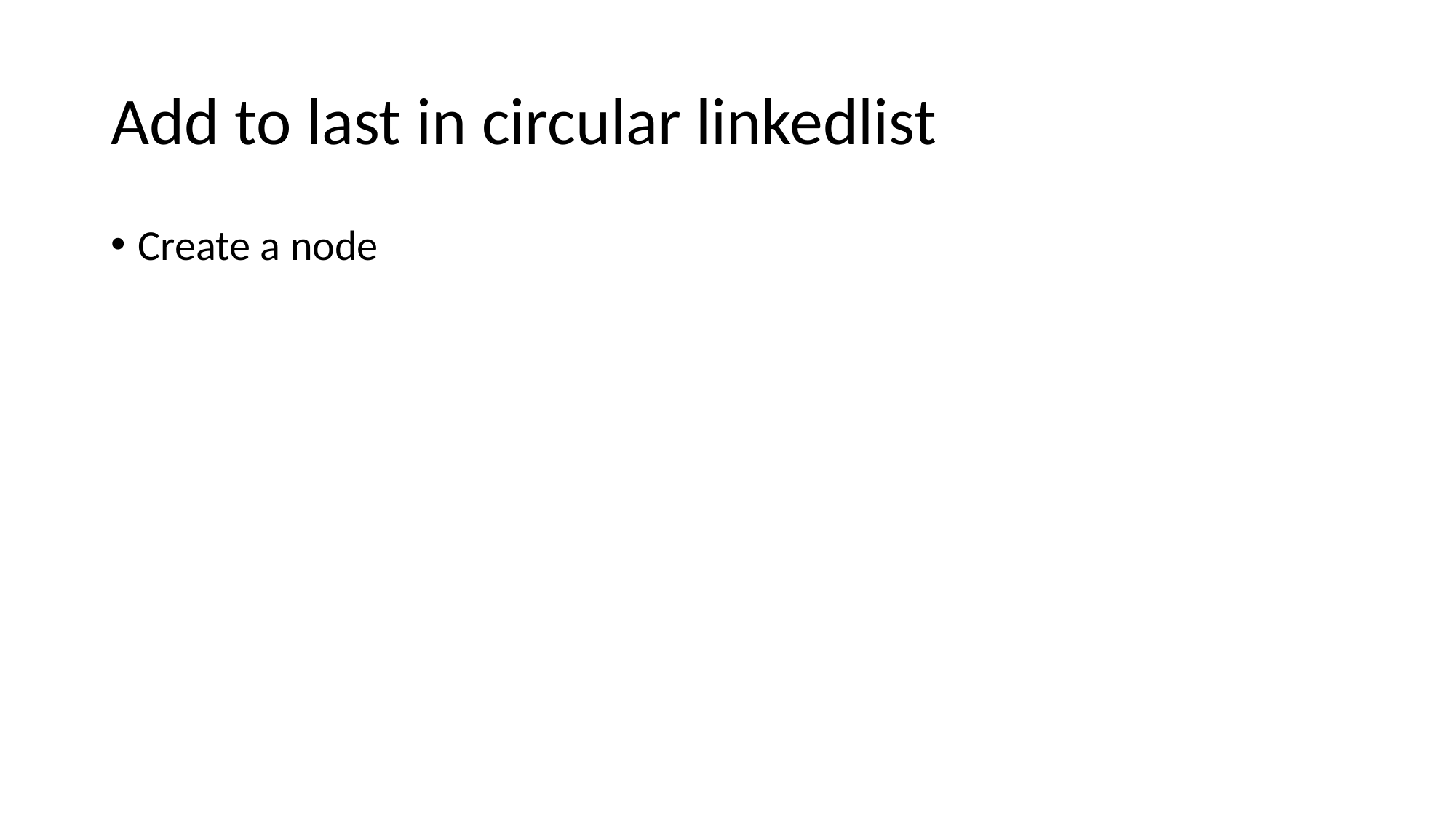

# Add to last in circular linkedlist
Create a node